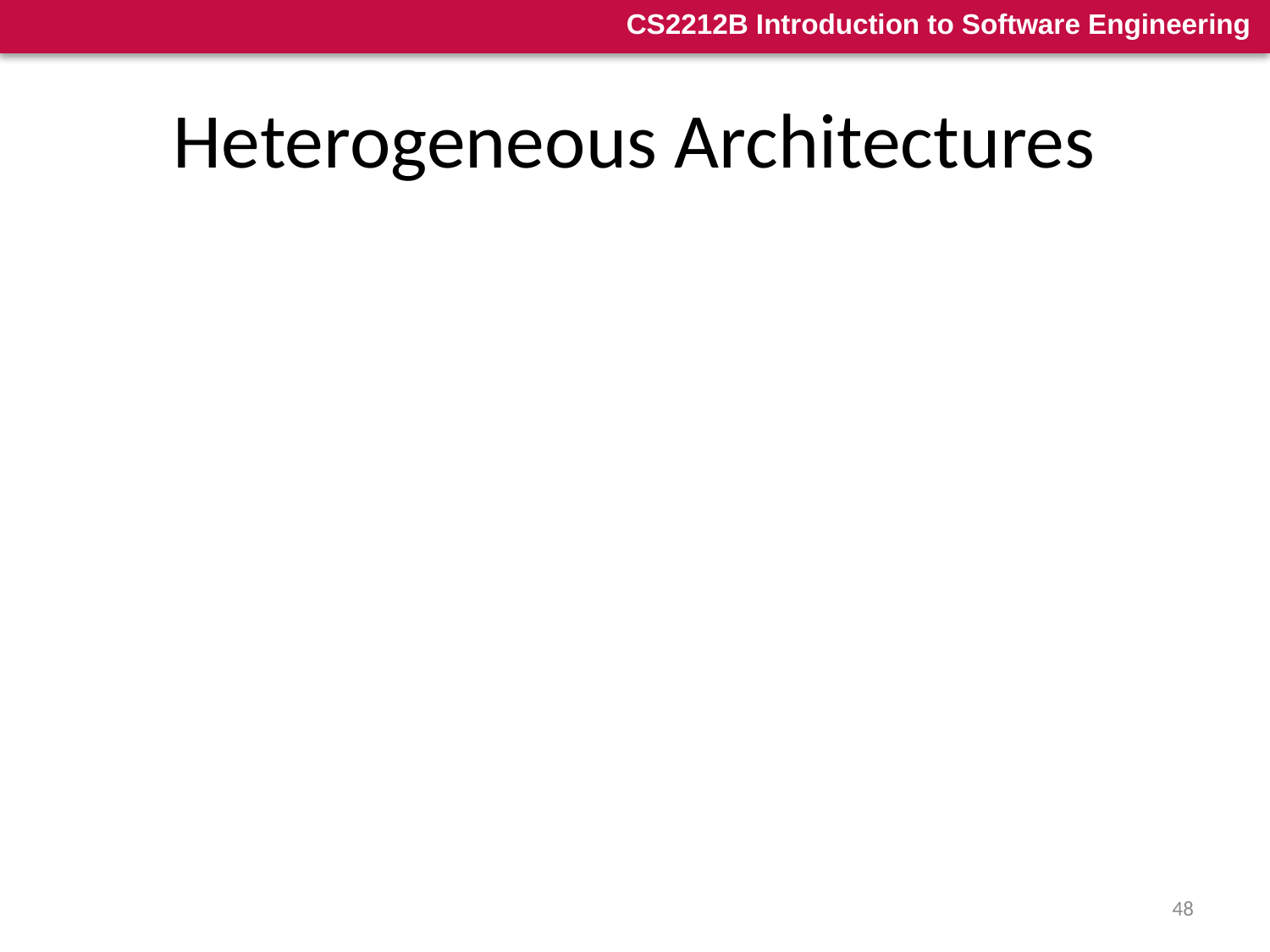

# Heterogeneous Architectures
In practice the architecture of large-scale system is a combination of architectural styles:
(‘Hierarchical heterogeneous’) A Component in one style may have an internal style developed in a completely different style (e.g, pipe component developed in OO style, implicit invocation module with a layered internal structure, etc.)
(‘Locational heterogeneous’) Overall architecture at same level is a combination of different styles (e.g., repository (database) and mainprogram-subroutine, etc.)
Here individual components may connect using a mixture of architectural connectors - message invocation and implicit invocation.
(‘Perspective heterogeneous’) Different architecture in different perspectives (e.g., structure of the logical view, structure of the physical view, etc.)
48